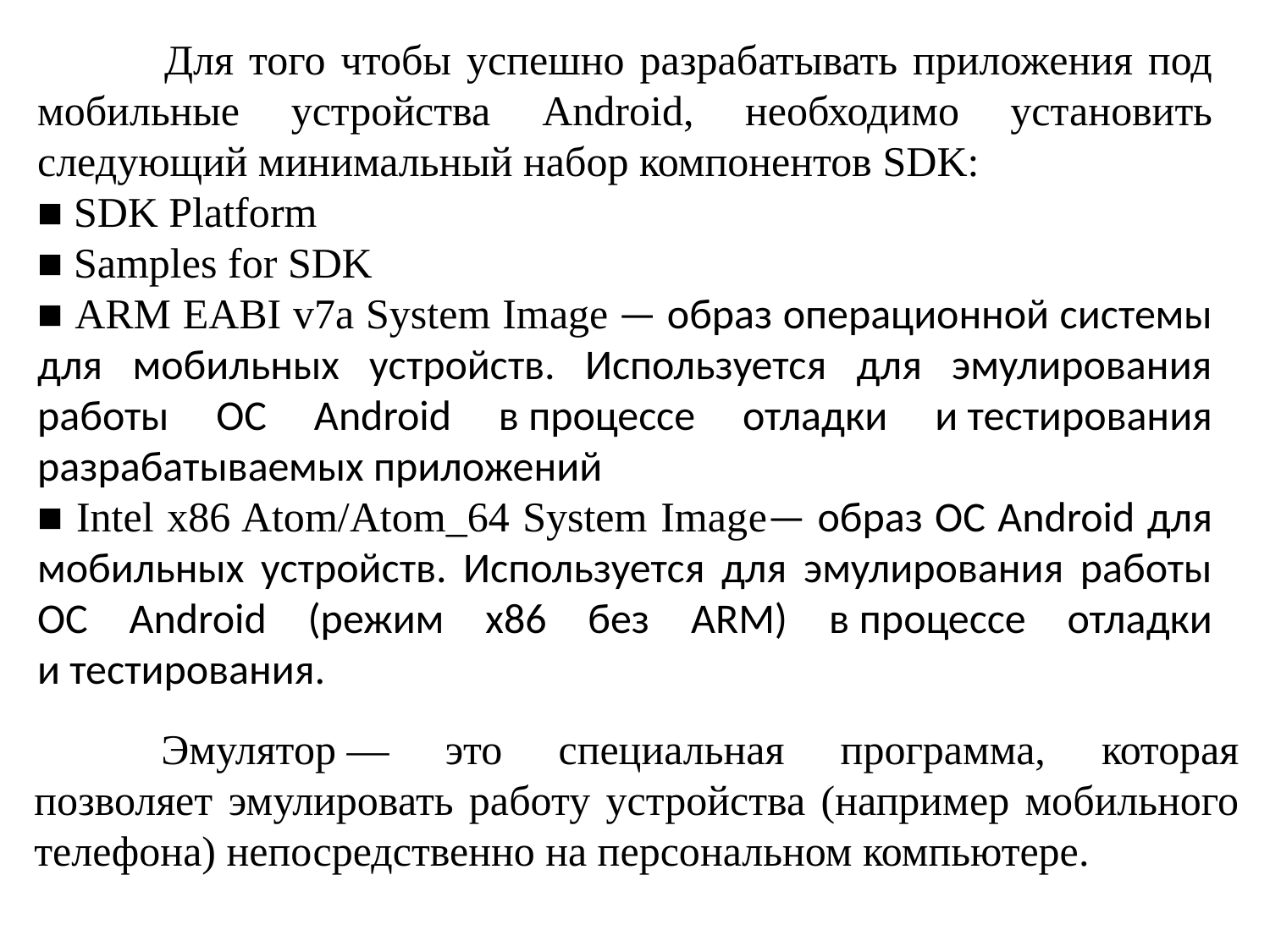

Для того чтобы успешно разрабатывать приложения под мобильные устройства Android, необходимо установить следующий минимальный набор компонентов SDK:
■ SDK Platform
■ Samples for SDK
■ ARM EABI v7a System Image — образ операционной системы для мобильных устройств. Используется для эмулирования работы ОС Android в процессе отладки и тестирования разрабатываемых приложений
■ Intel x86 Atom/Atom_64 System Imagе— образ ОС Android для мобильных устройств. Используется для эмулирования работы ОС Android (режим x86 без ARM) в процессе отладки и тестирования.
	Эмулятор — это специальная программа, которая позволяет эмулировать работу устройства (например мобильного телефона) непосредственно на персональном компьютере.